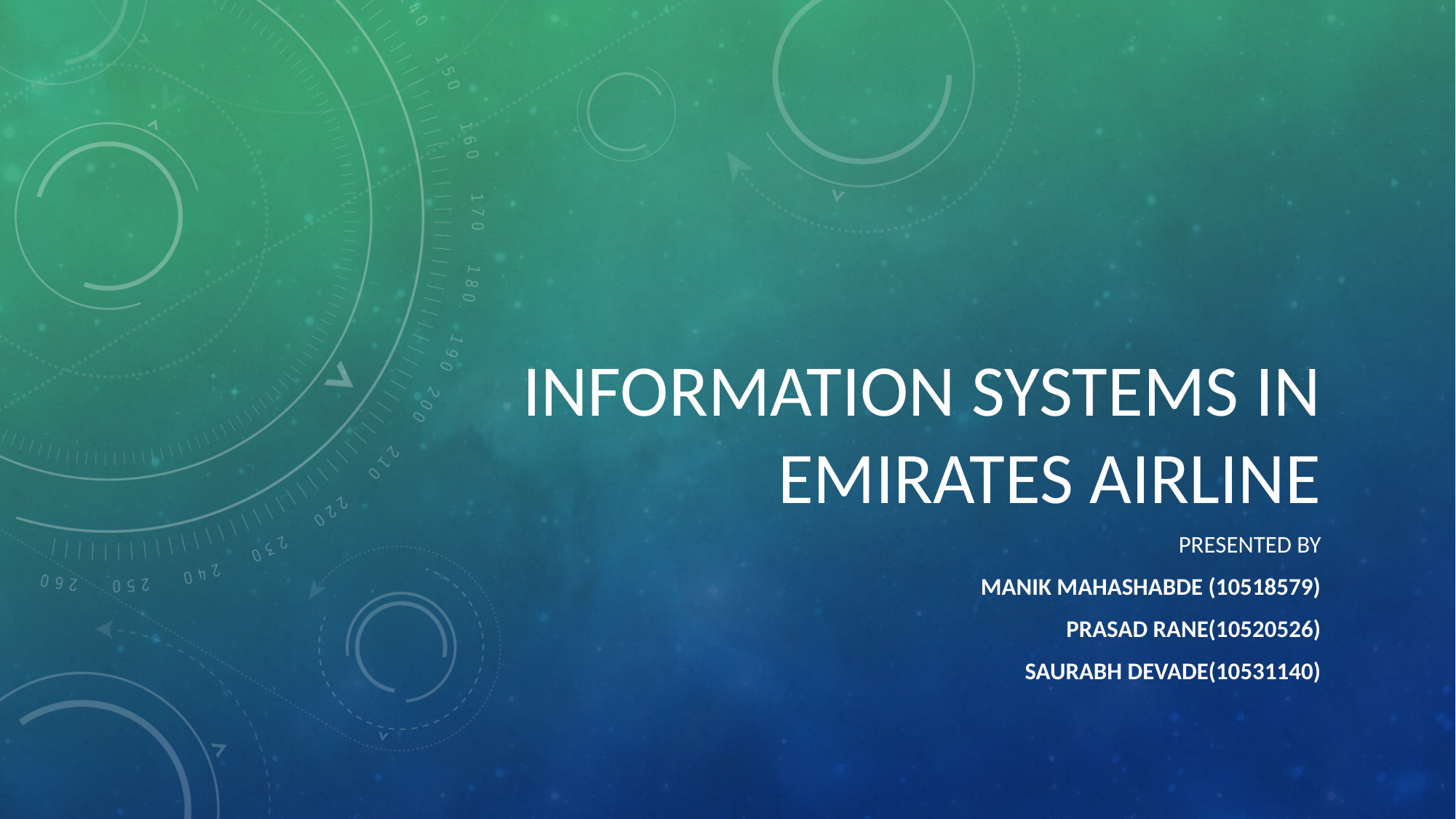

# Information Systems in Emirates Airline
Presented by
Manik Mahashabde (10518579)
				        Prasad Rane(10520526)
				        Saurabh Devade(10531140)